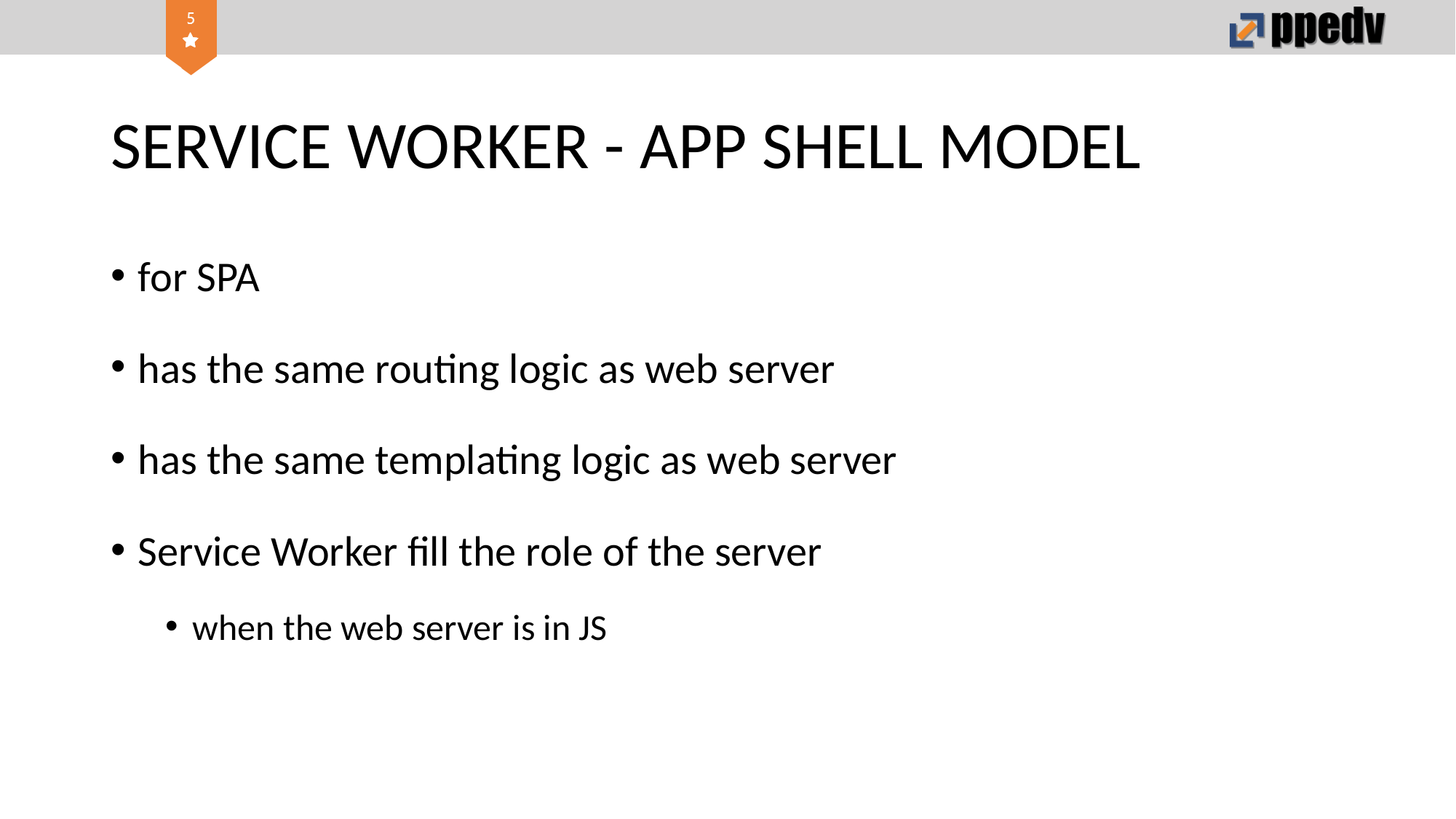

# SERVICE WORKER - APP SHELL MODEL
for SPA
has the same routing logic as web server
has the same templating logic as web server
Service Worker fill the role of the server
when the web server is in JS